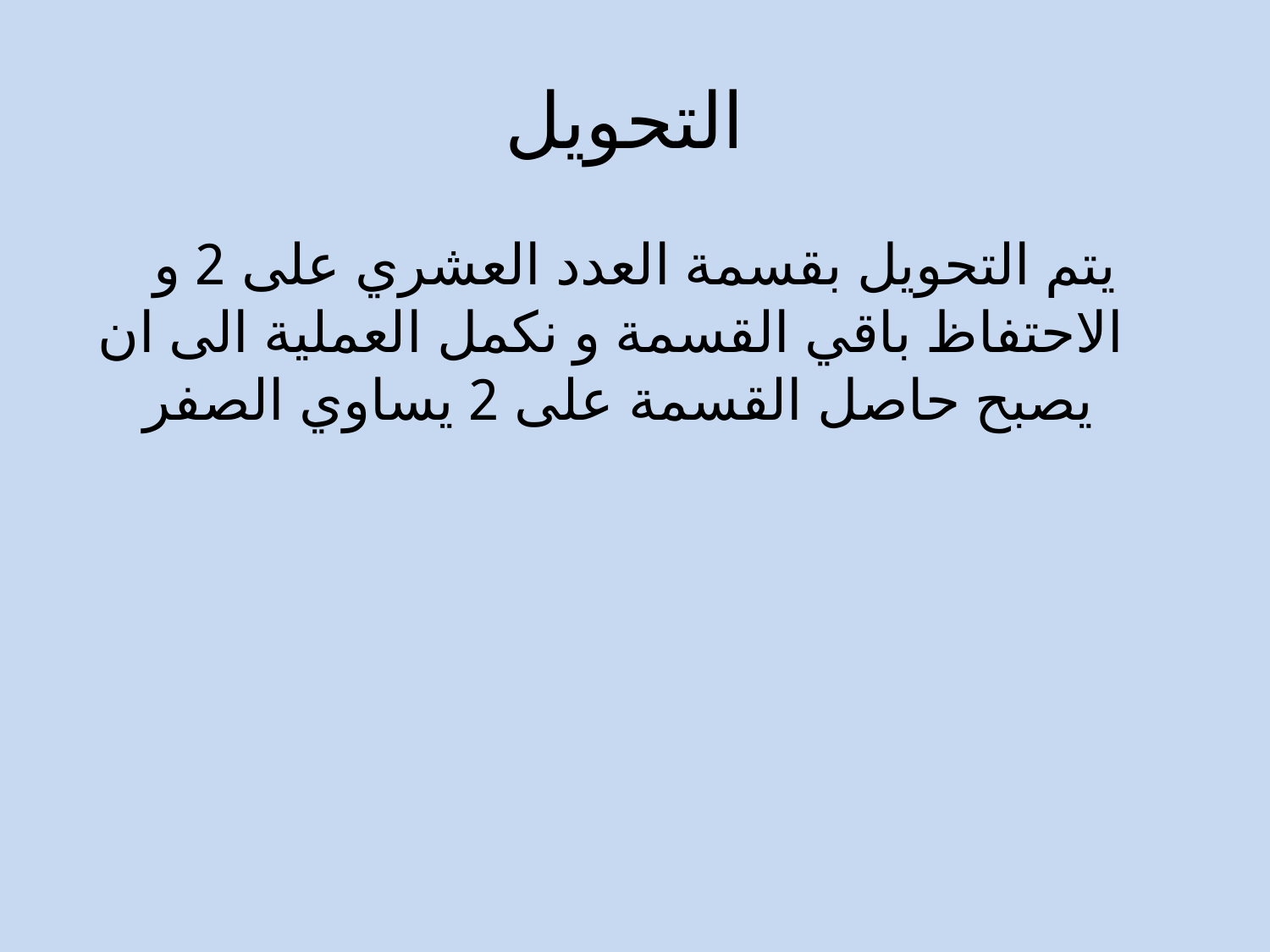

# التحويل
يتم التحويل بقسمة العدد العشري على 2 و الاحتفاظ باقي القسمة و نكمل العملية الى ان يصبح حاصل القسمة على 2 يساوي الصفر